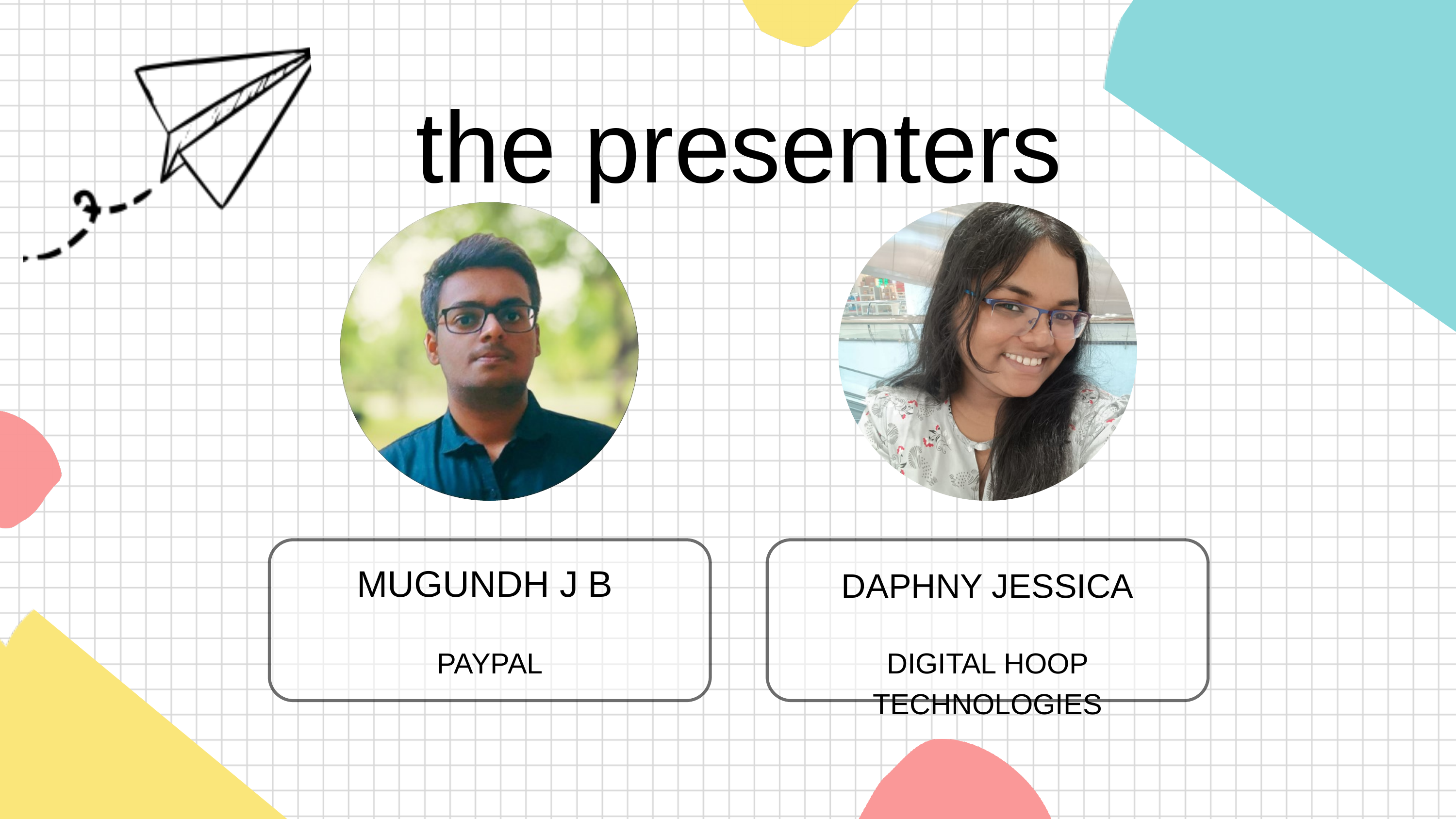

the presenters

MUGUNDH J B
DAPHNY JESSICA

PAYPAL
DIGITAL HOOP TECHNOLOGIES